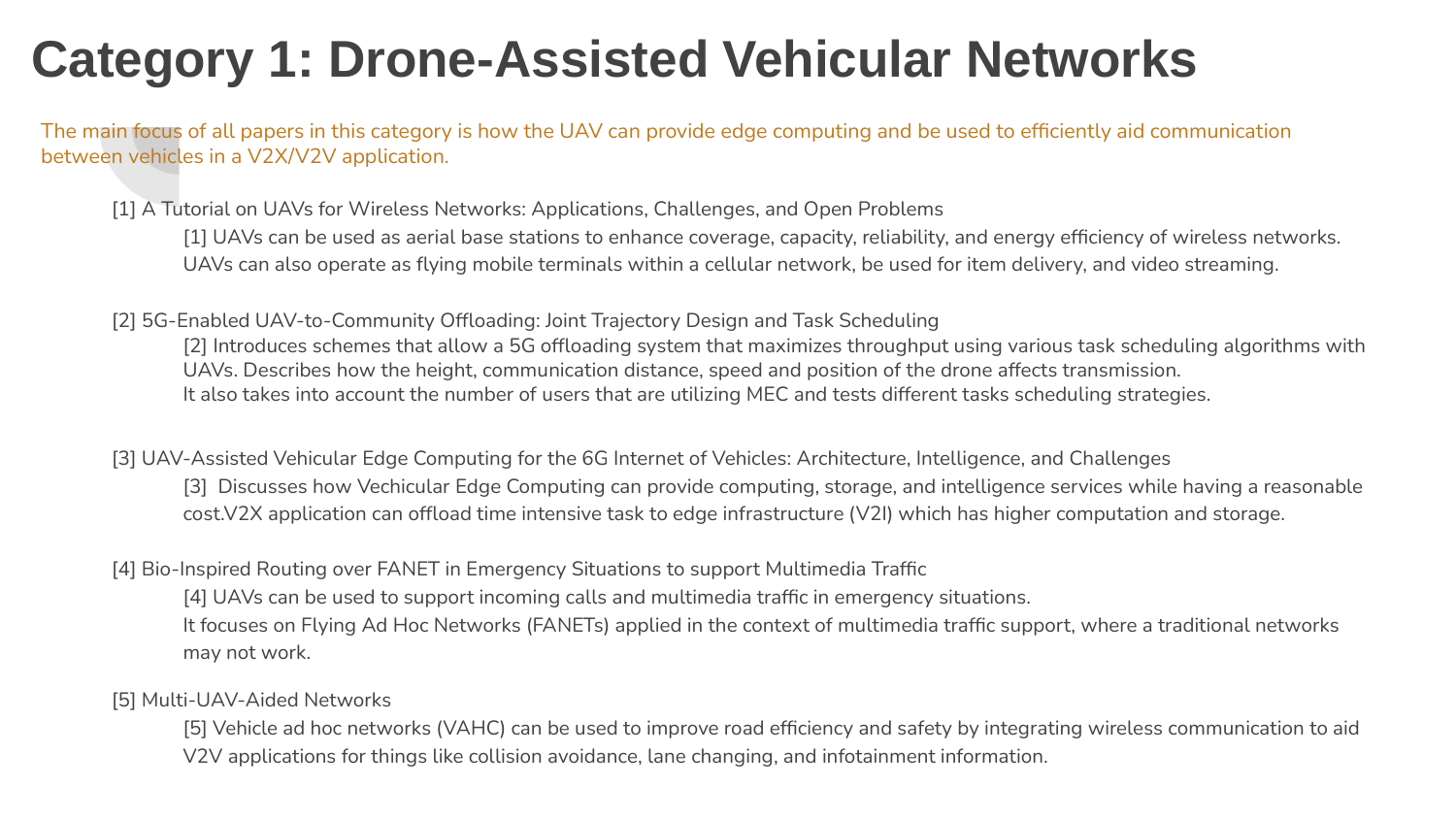

# Category 1: Drone-Assisted Vehicular Networks

The main focus of all papers in this category is how the UAV can provide edge computing and be used to efficiently aid communication between vehicles in a V2X/V2V application.

[1] A Tutorial on UAVs for Wireless Networks: Applications, Challenges, and Open Problems
[1] UAVs can be used as aerial base stations to enhance coverage, capacity, reliability, and energy efficiency of wireless networks. UAVs can also operate as flying mobile terminals within a cellular network, be used for item delivery, and video streaming.

[2] 5G-Enabled UAV-to-Community Offloading: Joint Trajectory Design and Task Scheduling
[2] Introduces schemes that allow a 5G offloading system that maximizes throughput using various task scheduling algorithms with UAVs. Describes how the height, communication distance, speed and position of the drone affects transmission.
It also takes into account the number of users that are utilizing MEC and tests different tasks scheduling strategies.

[3] UAV-Assisted Vehicular Edge Computing for the 6G Internet of Vehicles: Architecture, Intelligence, and Challenges
[3]  Discusses how Vechicular Edge Computing can provide computing, storage, and intelligence services while having a reasonable cost.V2X application can offload time intensive task to edge infrastructure (V2I) which has higher computation and storage.

[4] Bio-Inspired Routing over FANET in Emergency Situations to support Multimedia Traffic
[4] UAVs can be used to support incoming calls and multimedia traffic in emergency situations.
It focuses on Flying Ad Hoc Networks (FANETs) applied in the context of multimedia traffic support, where a traditional networks may not work.
[5] Multi-UAV-Aided Networks
[5] Vehicle ad hoc networks (VAHC) can be used to improve road efficiency and safety by integrating wireless communication to aid V2V applications for things like collision avoidance, lane changing, and infotainment information.